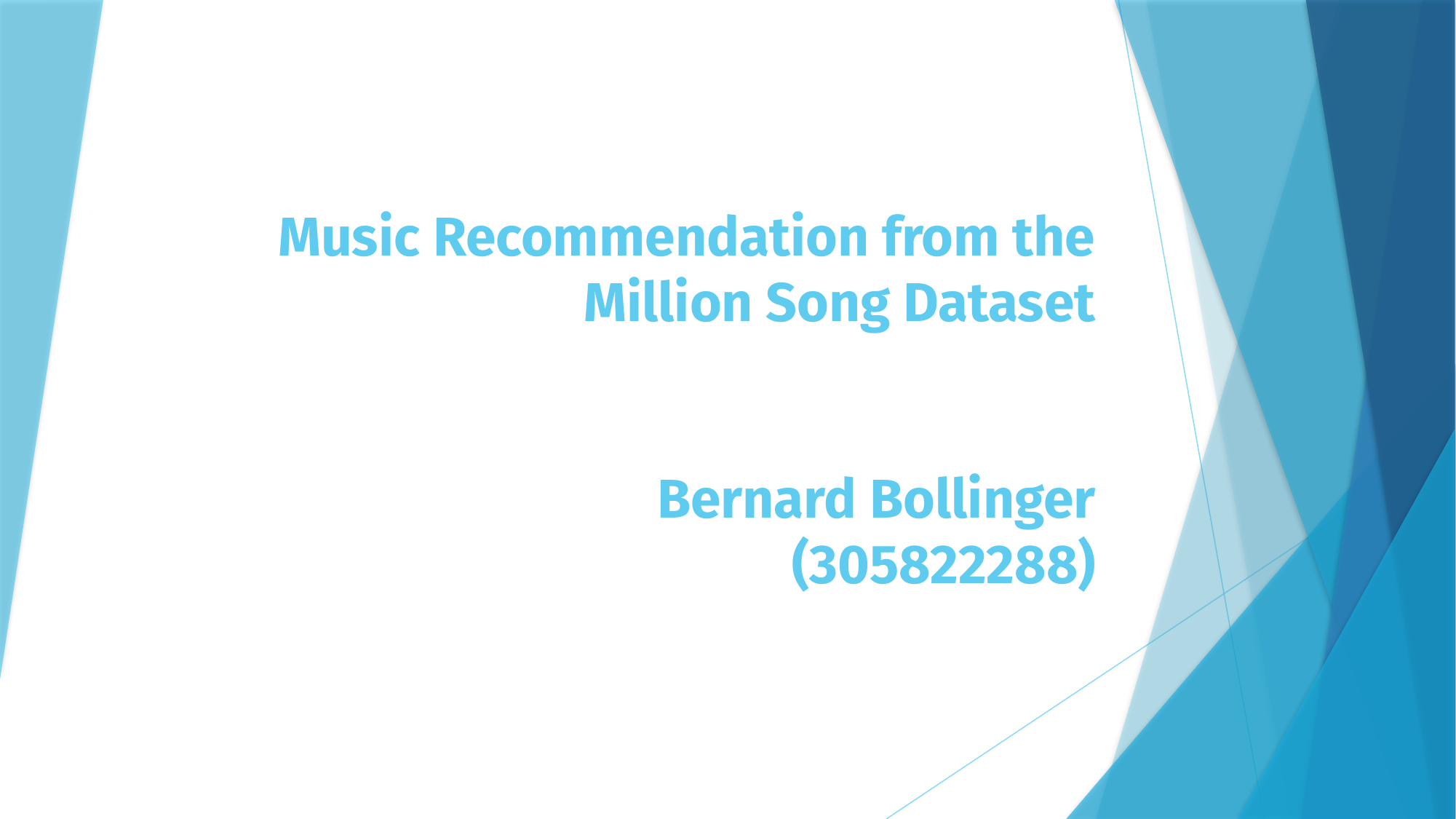

# Music Recommendation from the Million Song Dataset Bernard Bollinger (305822288)